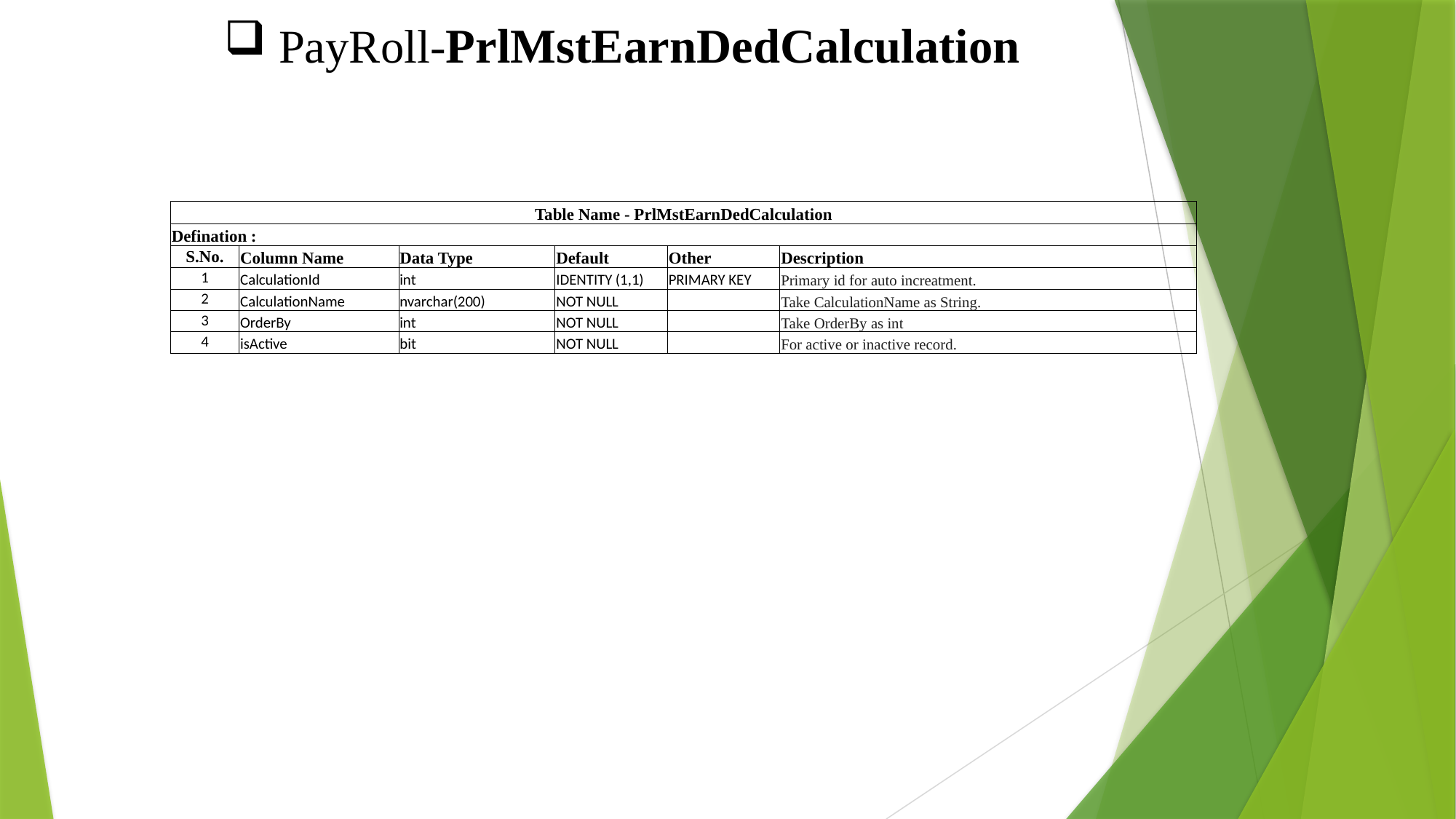

PayRoll-PrlMstEarnDedCalculation
| Table Name - PrlMstEarnDedCalculation |  |  |  |  |  |
| --- | --- | --- | --- | --- | --- |
| Defination : |  |  |  |  |  |
| S.No. | Column Name | Data Type | Default | Other | Description |
| 1 | CalculationId | int | IDENTITY (1,1) | PRIMARY KEY | Primary id for auto increatment. |
| 2 | CalculationName | nvarchar(200) | NOT NULL |  | Take CalculationName as String. |
| 3 | OrderBy | int | NOT NULL |  | Take OrderBy as int |
| 4 | isActive | bit | NOT NULL |  | For active or inactive record. |